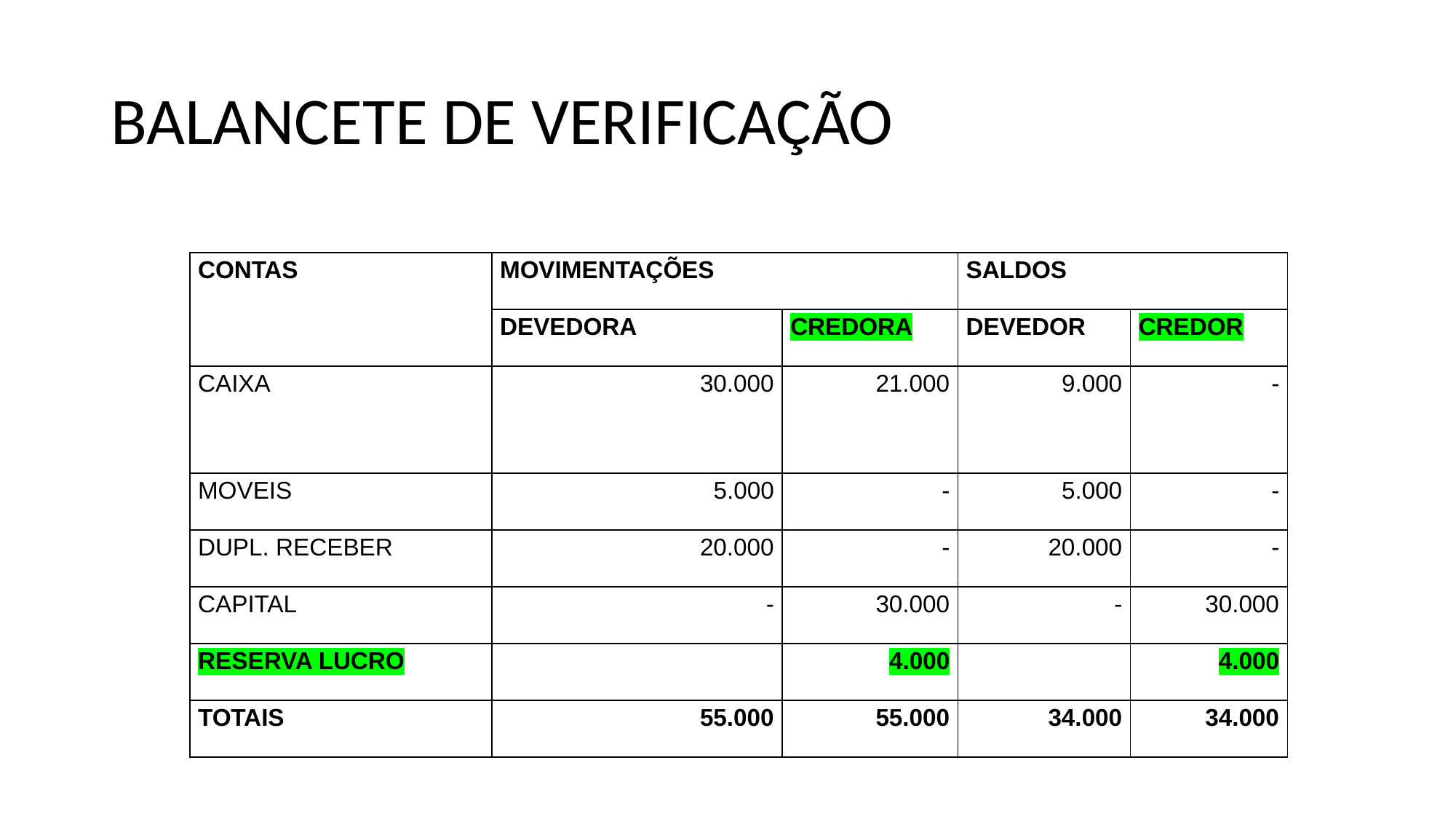

# BALANCETE DE VERIFICAÇÃO
| CONTAS | MOVIMENTAÇÕES |  | SALDOS |  |
| --- | --- | --- | --- | --- |
|  | DEVEDORA | CREDORA | DEVEDOR | CREDOR |
| CAIXA | 30.000 | 21.000 | 9.000 | - |
| MOVEIS | 5.000 | - | 5.000 | - |
| DUPL. RECEBER | 20.000 | - | 20.000 | - |
| CAPITAL | - | 30.000 | - | 30.000 |
| RESERVA LUCRO |  | 4.000 |  | 4.000 |
| TOTAIS | 55.000 | 55.000 | 34.000 | 34.000 |